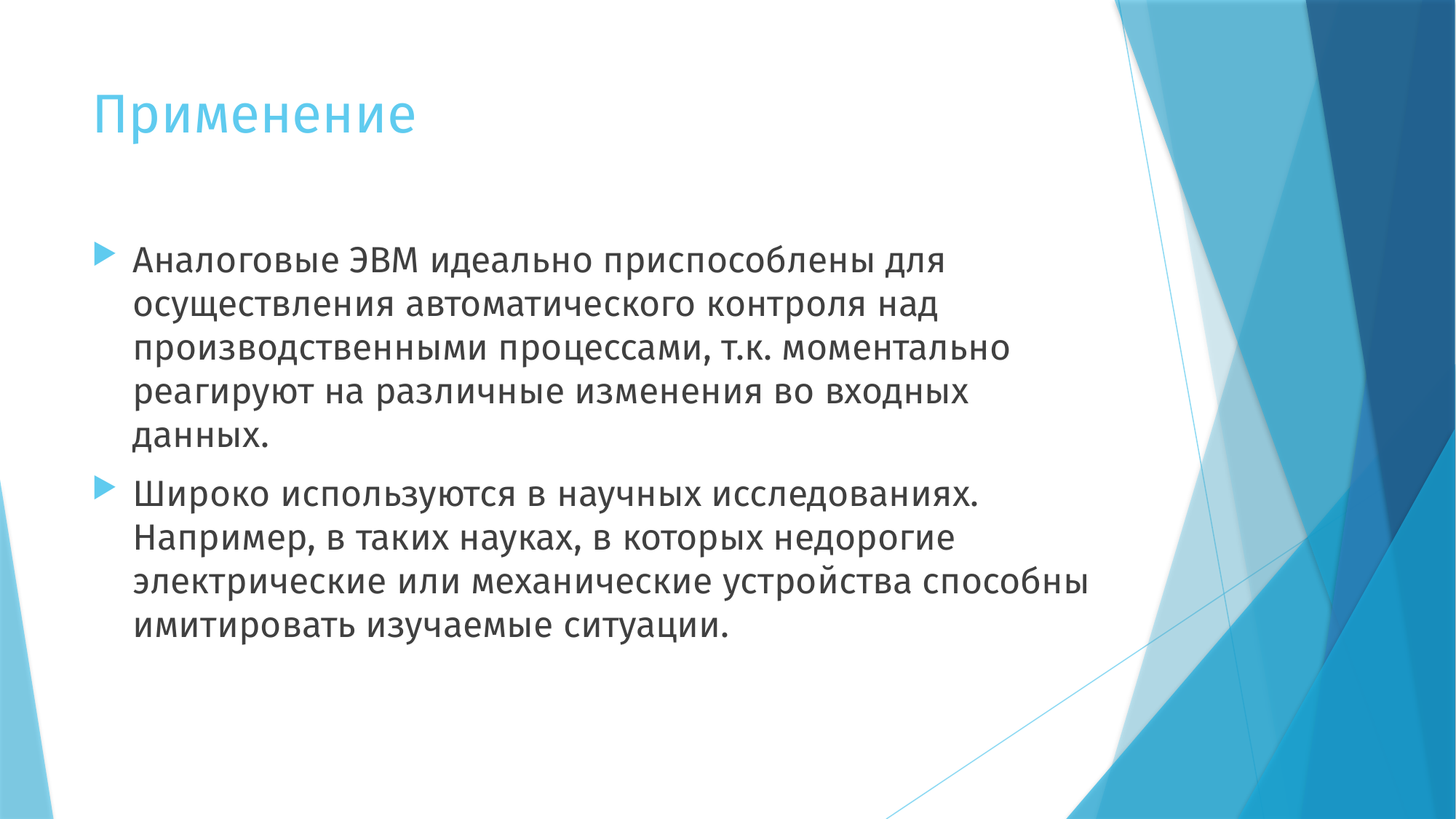

# Применение
Аналоговые ЭВМ идеально приспособлены для осуществления автоматического контроля над производственными процессами, т.к. моментально реагируют на различные изменения во входных данных.
Широко используются в научных исследованиях. Например, в таких науках, в которых недорогие электрические или механические устройства способны имитировать изучаемые ситуации.